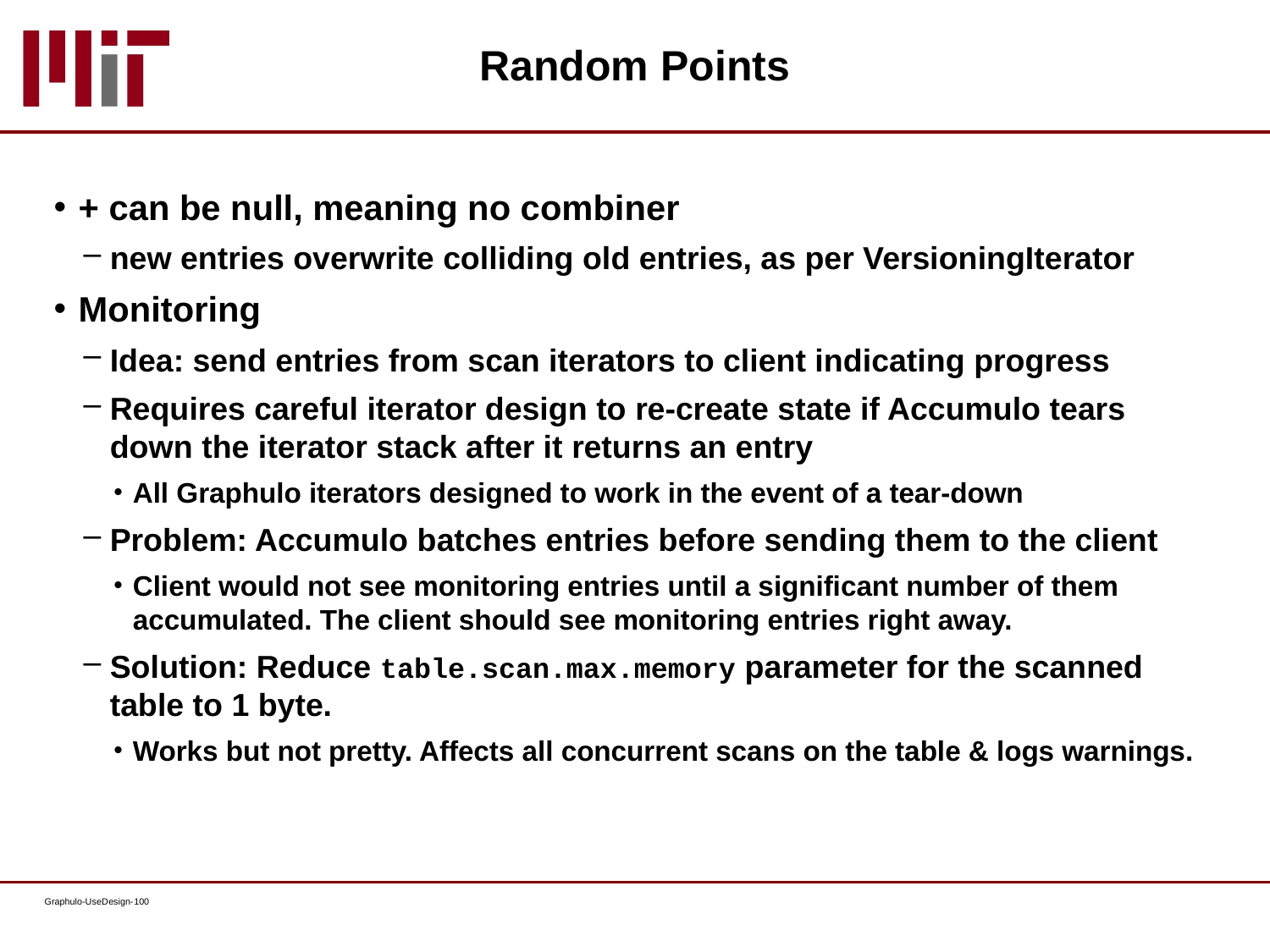

# Random Points
+ can be null, meaning no combiner
new entries overwrite colliding old entries, as per VersioningIterator
Monitoring
Idea: send entries from scan iterators to client indicating progress
Requires careful iterator design to re-create state if Accumulo tears down the iterator stack after it returns an entry
All Graphulo iterators designed to work in the event of a tear-down
Problem: Accumulo batches entries before sending them to the client
Client would not see monitoring entries until a significant number of them accumulated. The client should see monitoring entries right away.
Solution: Reduce table.scan.max.memory parameter for the scanned table to 1 byte.
Works but not pretty. Affects all concurrent scans on the table & logs warnings.